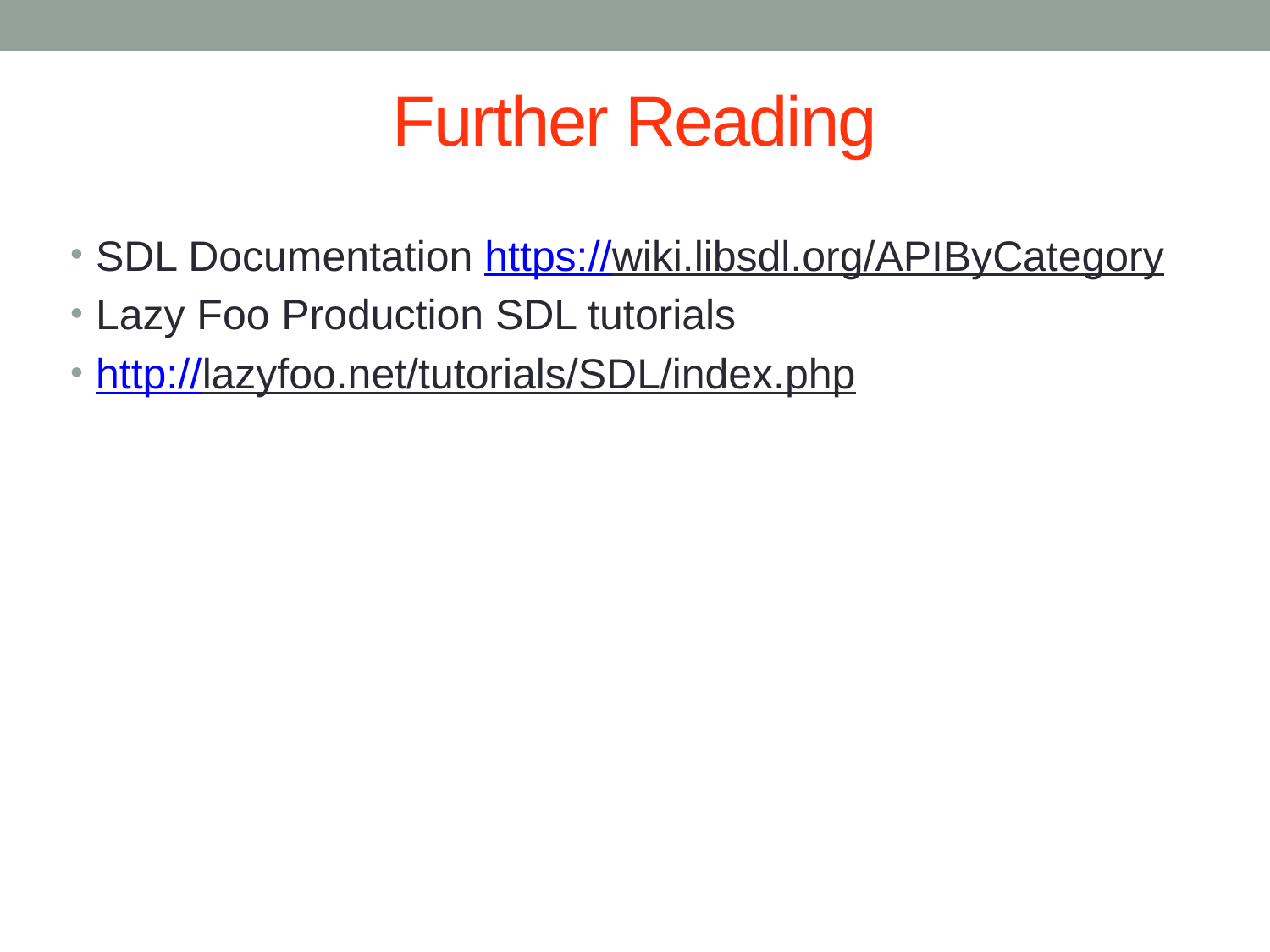

Further Reading
SDL Documentation https://wiki.libsdl.org/APIByCategory
Lazy Foo Production SDL tutorials
http://lazyfoo.net/tutorials/SDL/index.php